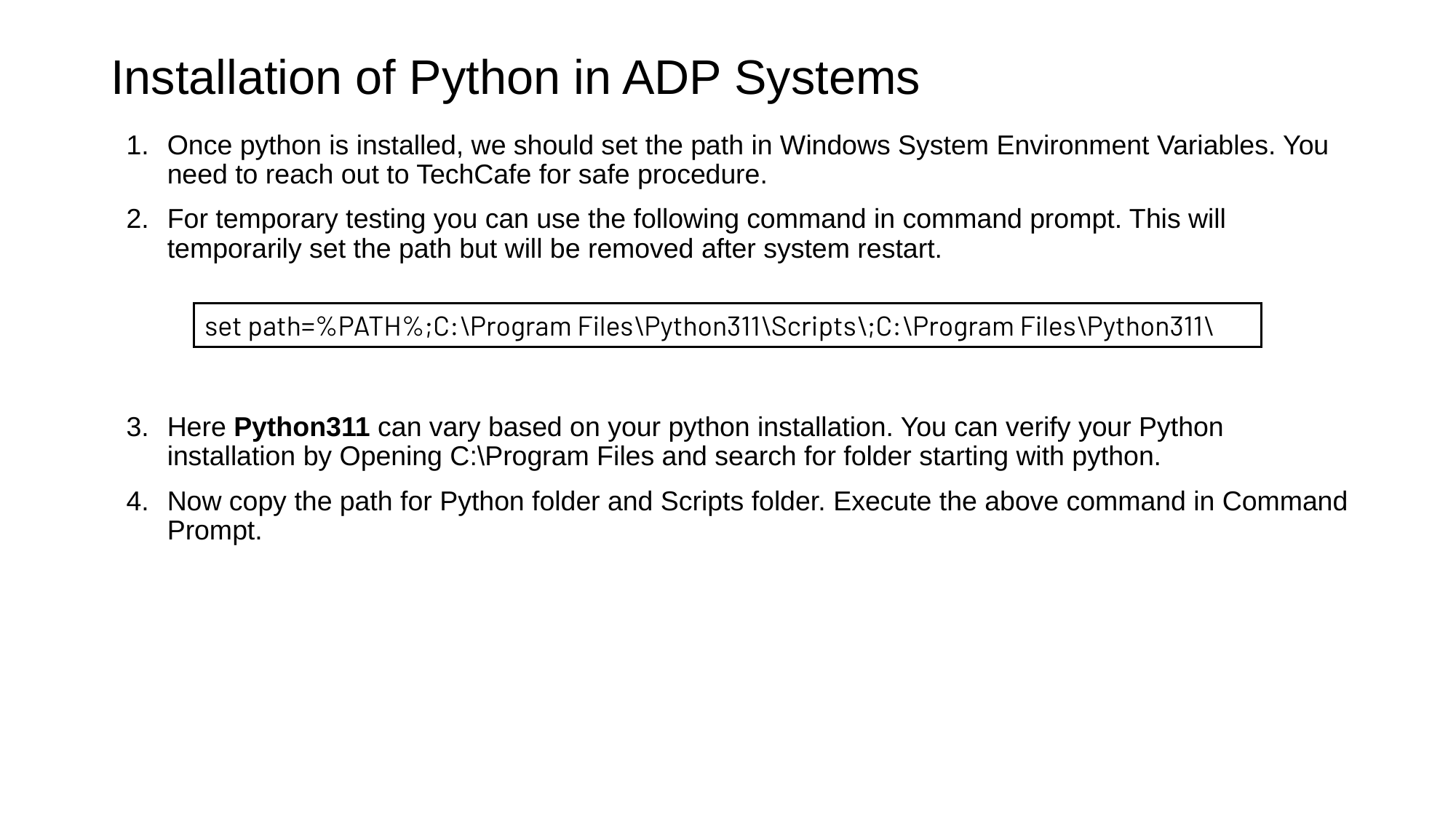

# Installation of Python in ADP Systems
Once python is installed, we should set the path in Windows System Environment Variables. You need to reach out to TechCafe for safe procedure.
For temporary testing you can use the following command in command prompt. This will temporarily set the path but will be removed after system restart.

Here Python311 can vary based on your python installation. You can verify your Python installation by Opening C:\Program Files and search for folder starting with python.
Now copy the path for Python folder and Scripts folder. Execute the above command in Command Prompt.

set path=%PATH%;C:\Program Files\Python311\Scripts\;C:\Program Files\Python311\